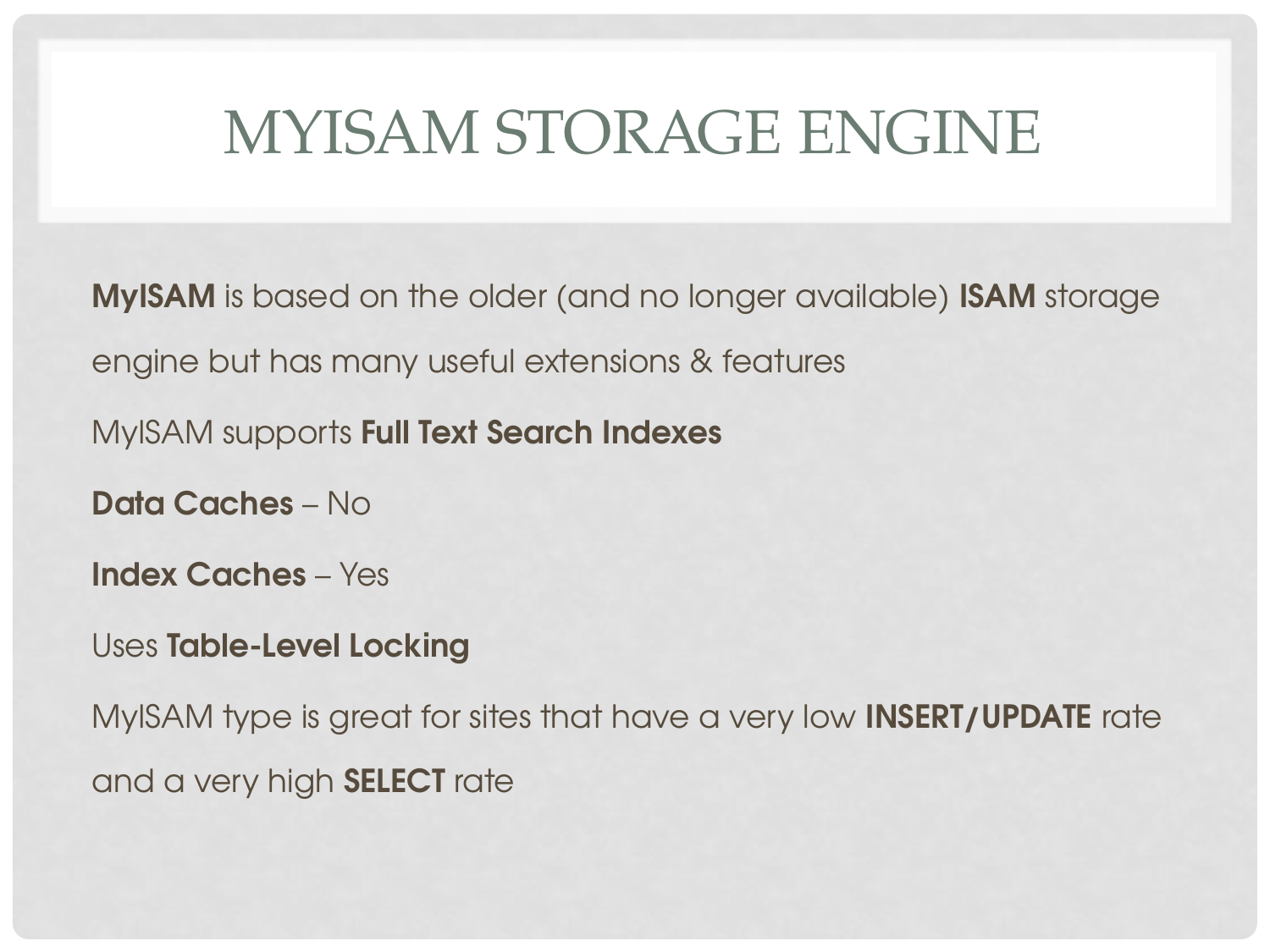

# MyISAM Storage Engine
MyISAM is based on the older (and no longer available) ISAM storage engine but has many useful extensions & features
MyISAM supports Full Text Search Indexes
Data Caches – No
Index Caches – Yes
Uses Table-Level Locking
MyISAM type is great for sites that have a very low INSERT/UPDATE rate and a very high SELECT rate